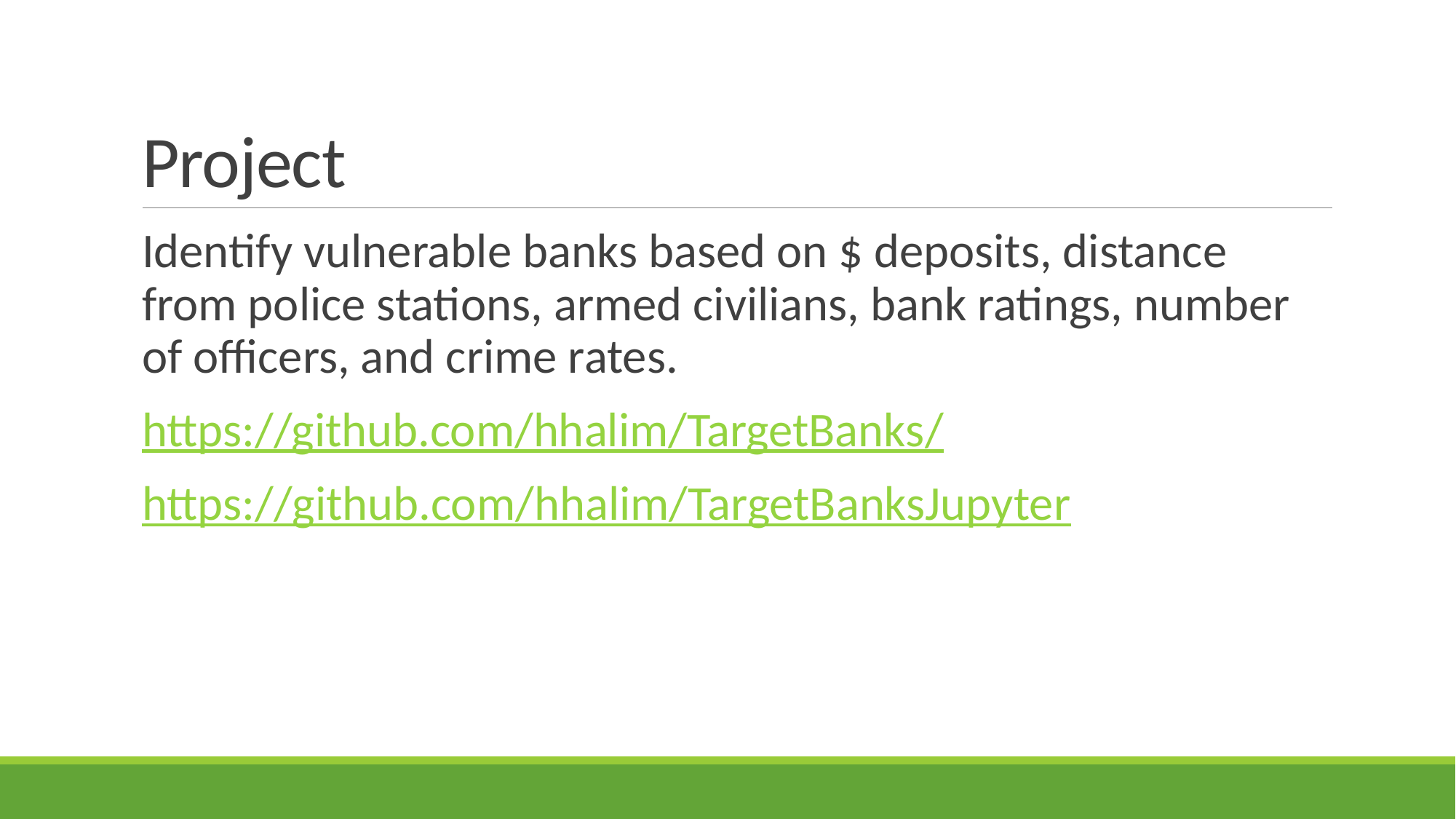

# Project
Identify vulnerable banks based on $ deposits, distance from police stations, armed civilians, bank ratings, number of officers, and crime rates.
https://github.com/hhalim/TargetBanks/
https://github.com/hhalim/TargetBanksJupyter